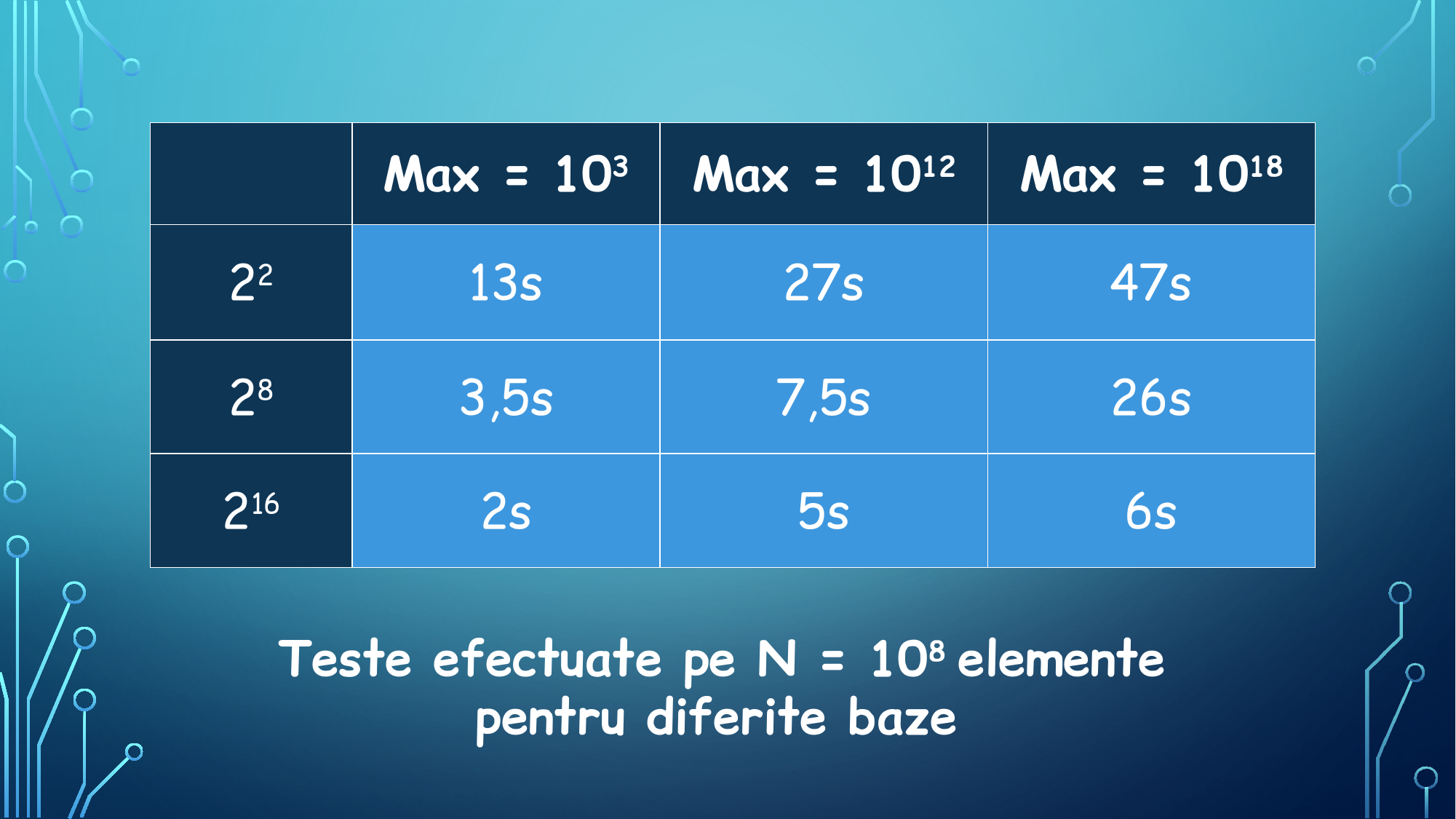

|  | Max = 103 | Max = 1012 | Max = 1018 |
| --- | --- | --- | --- |
| 22 | 13s | 27s | 47s |
| 28 | 3,5s | 7,5s | 26s |
| 216 | 2s | 5s | 6s |
Teste efectuate pe N = 108 elemente
pentru diferite baze